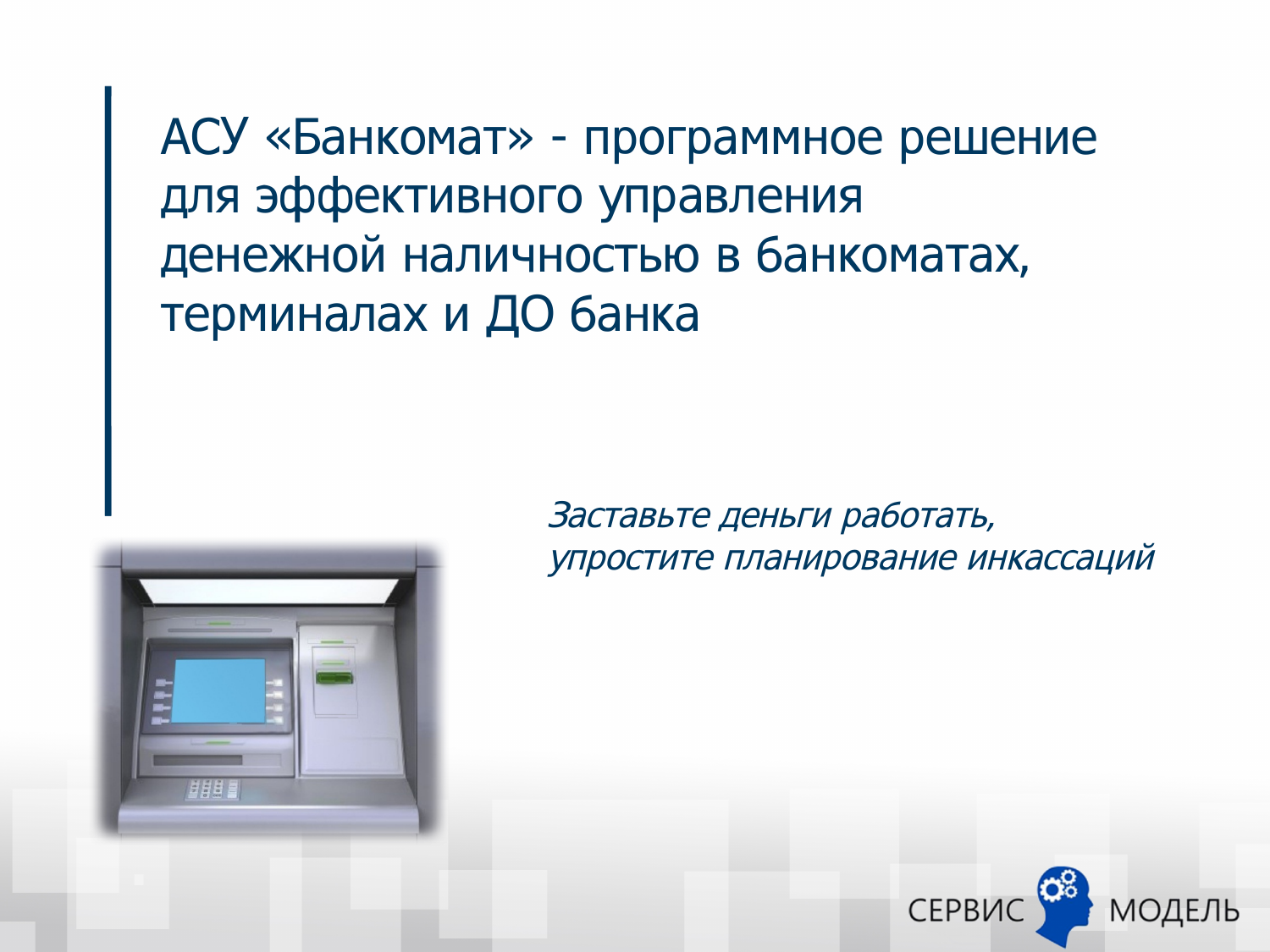

# АСУ «Банкомат» - программное решение для эффективного управления денежной наличностью в банкоматах, терминалах и ДО банка
Заставьте деньги работать,
упростите планирование инкассаций